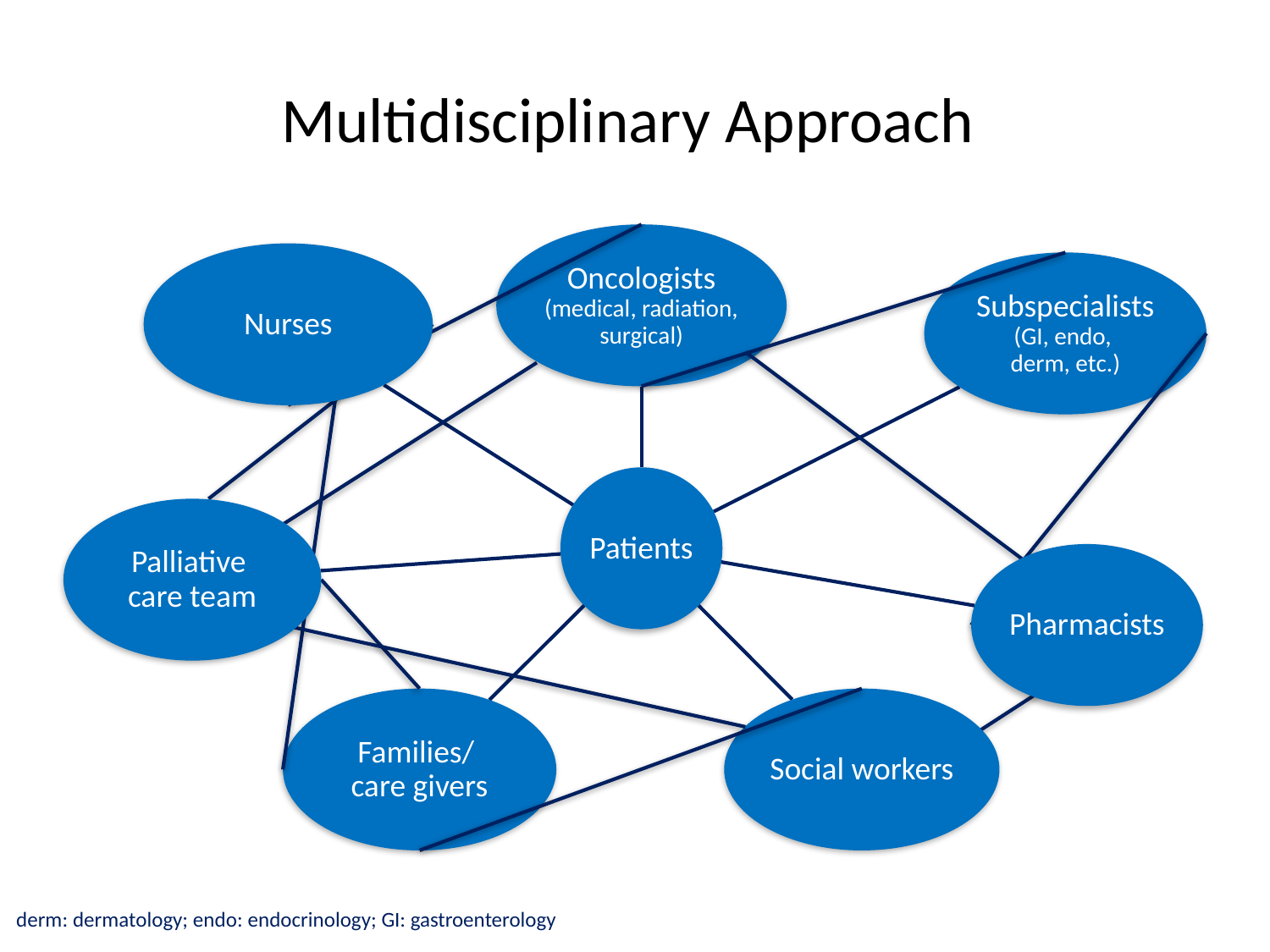

# Multidisciplinary Approach
Oncologists (medical, radiation, surgical)
Nurses
Subspecialists (GI, endo,
derm, etc.)

Patients
Palliative
care team
Pharmacists

Social workers
Families/
care givers
derm: dermatology; endo: endocrinology; GI: gastroenterology